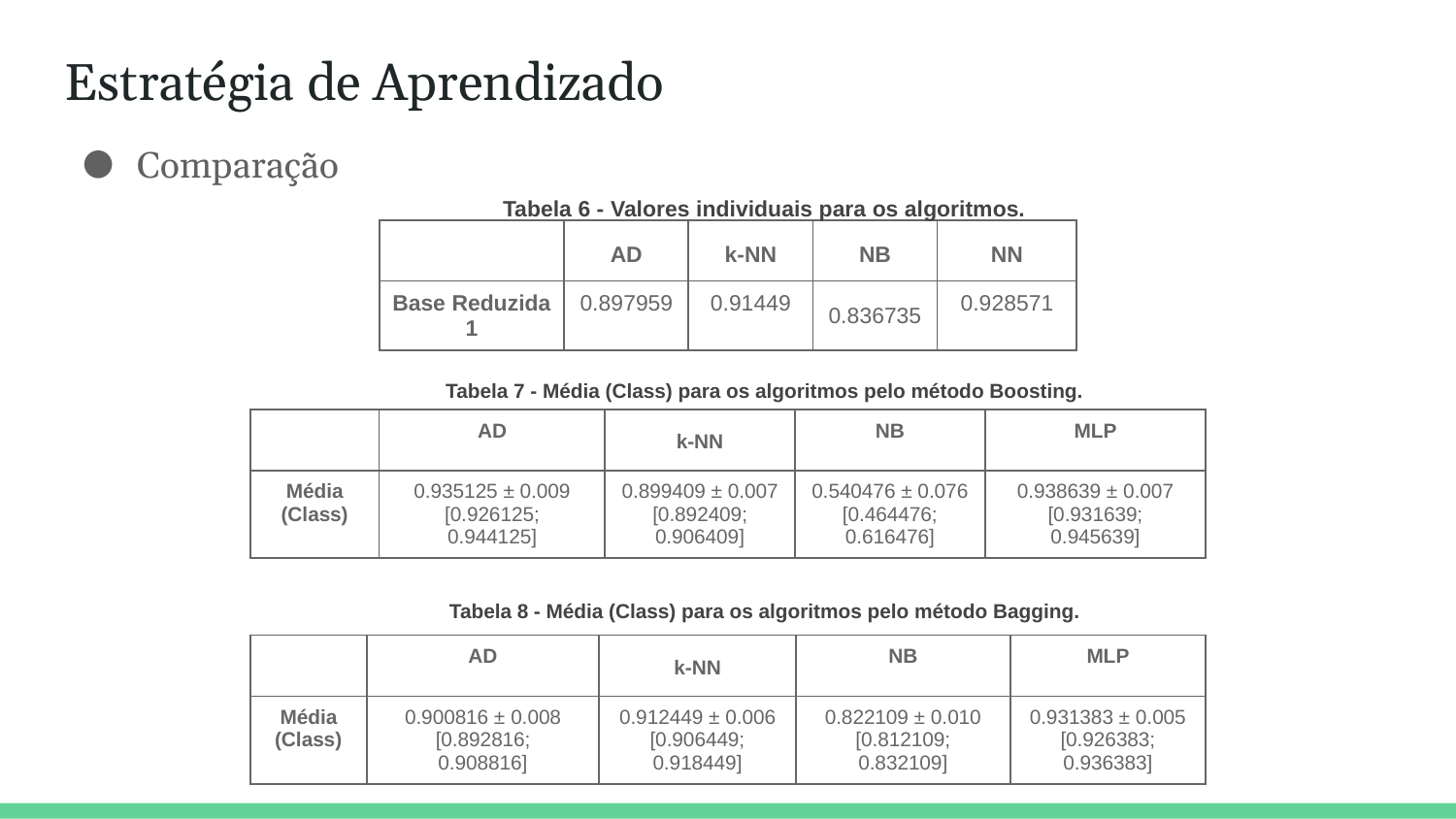

# Estratégia de Aprendizado
Comparação

Tabela 6 - Valores individuais para os algoritmos.
|  | AD | k-NN | NB | NN |
| --- | --- | --- | --- | --- |
| Base Reduzida 1 | 0.897959 | 0.91449 | 0.836735 | 0.928571 |
Tabela 7 - Média (Class) para os algoritmos pelo método Boosting.
|  | AD | k-NN | NB | MLP |
| --- | --- | --- | --- | --- |
| Média (Class) | 0.935125 ± 0.009 [0.926125; 0.944125] | 0.899409 ± 0.007 [0.892409; 0.906409] | 0.540476 ± 0.076 [0.464476; 0.616476] | 0.938639 ± 0.007 [0.931639; 0.945639] |
Tabela 8 - Média (Class) para os algoritmos pelo método Bagging.
|  | AD | k-NN | NB | MLP |
| --- | --- | --- | --- | --- |
| Média (Class) | 0.900816 ± 0.008 [0.892816; 0.908816] | 0.912449 ± 0.006 [0.906449; 0.918449] | 0.822109 ± 0.010 [0.812109; 0.832109] | 0.931383 ± 0.005 [0.926383; 0.936383] |